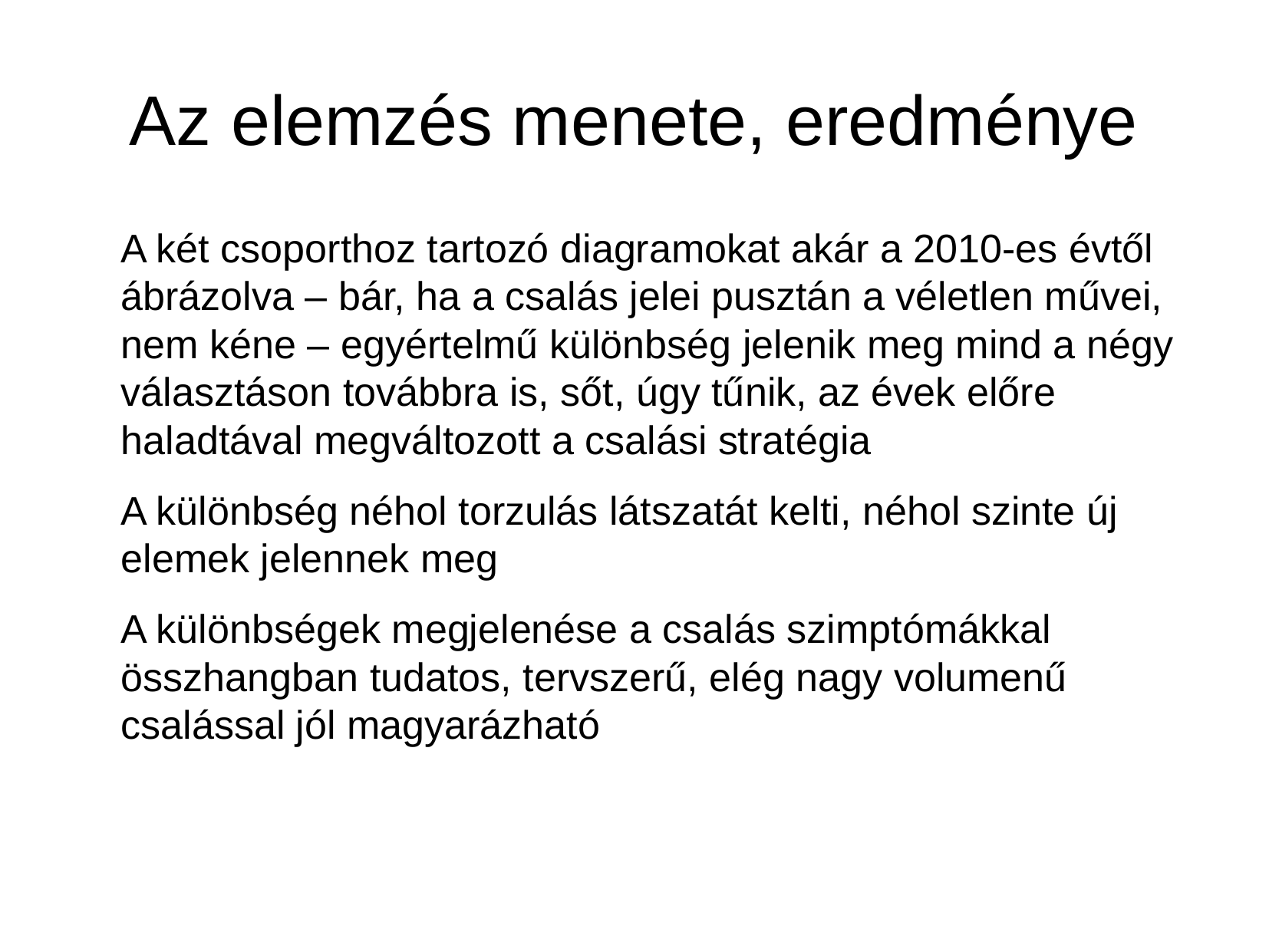

# Az elemzés menete, eredménye
A két csoporthoz tartozó diagramokat akár a 2010-es évtől ábrázolva – bár, ha a csalás jelei pusztán a véletlen művei, nem kéne – egyértelmű különbség jelenik meg mind a négy választáson továbbra is, sőt, úgy tűnik, az évek előre haladtával megváltozott a csalási stratégia
A különbség néhol torzulás látszatát kelti, néhol szinte új elemek jelennek meg
A különbségek megjelenése a csalás szimptómákkal összhangban tudatos, tervszerű, elég nagy volumenű csalással jól magyarázható